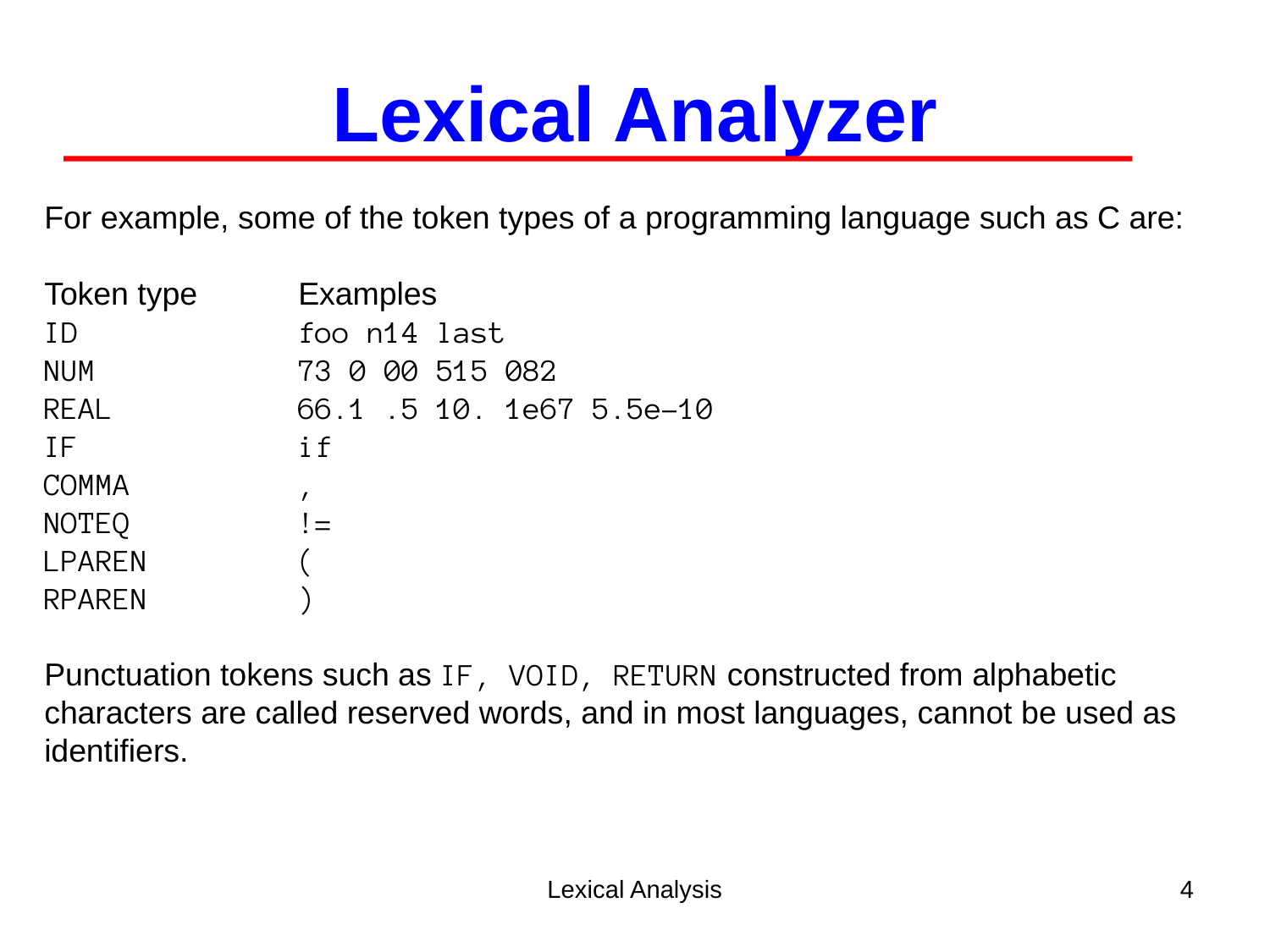

Lexical Analyzer

For example, some of the token types of a programming language such as C are:

Token type	Examples
ID		foo n14 last
NUM		73 0 00 515 082
REAL		66.1 .5 10. 1e67 5.5e-10
IF		if
COMMA		,
NOTEQ		!=
LPAREN		(
RPAREN		)

Punctuation tokens such as IF, VOID, RETURN constructed from alphabetic characters are called reserved words, and in most languages, cannot be used as identifiers.

Lexical Analysis
4